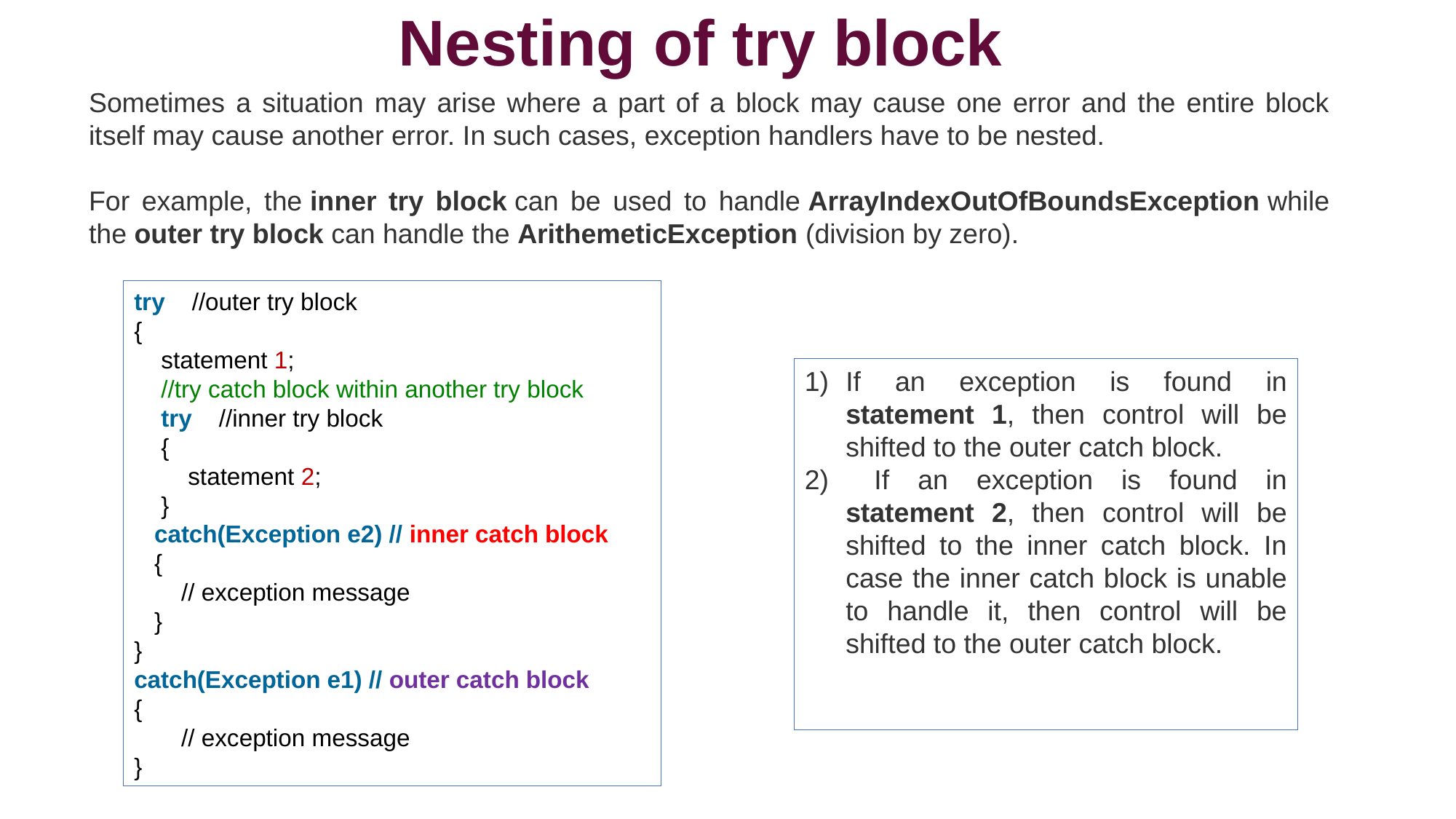

# Nesting of try block
Sometimes a situation may arise where a part of a block may cause one error and the entire block itself may cause another error. In such cases, exception handlers have to be nested.

For example, the inner try block can be used to handle ArrayIndexOutOfBoundsException while the outer try block can handle the ArithemeticException (division by zero).

try    //outer try block
{
    statement 1;
    //try catch block within another try block
    try    //inner try block
    {
        statement 2;
    }
   catch(Exception e2) // inner catch block
   {
       // exception message
   }
}
catch(Exception e1) // outer catch block
{
       // exception message
}
If an exception is found in statement 1, then control will be shifted to the outer catch block.
 If an exception is found in statement 2, then control will be shifted to the inner catch block. In case the inner catch block is unable to handle it, then control will be shifted to the outer catch block.